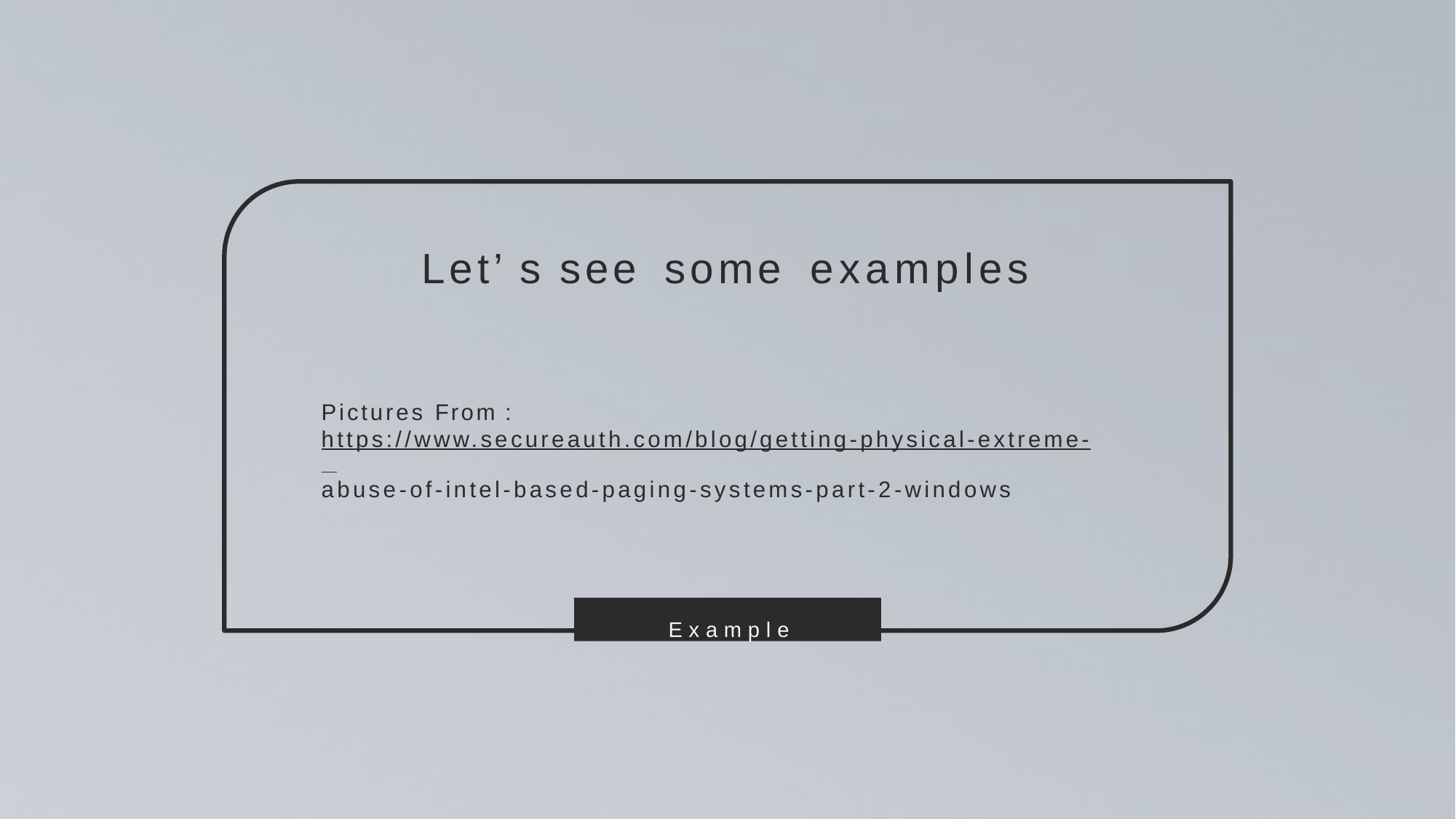

# Let’ s	see	some	examples
Pictures From :
https://www.secureauth.com/blog/getting-physical-extreme-  abuse-of-intel-based-paging-systems-part-2-windows
E x a m p l e

13